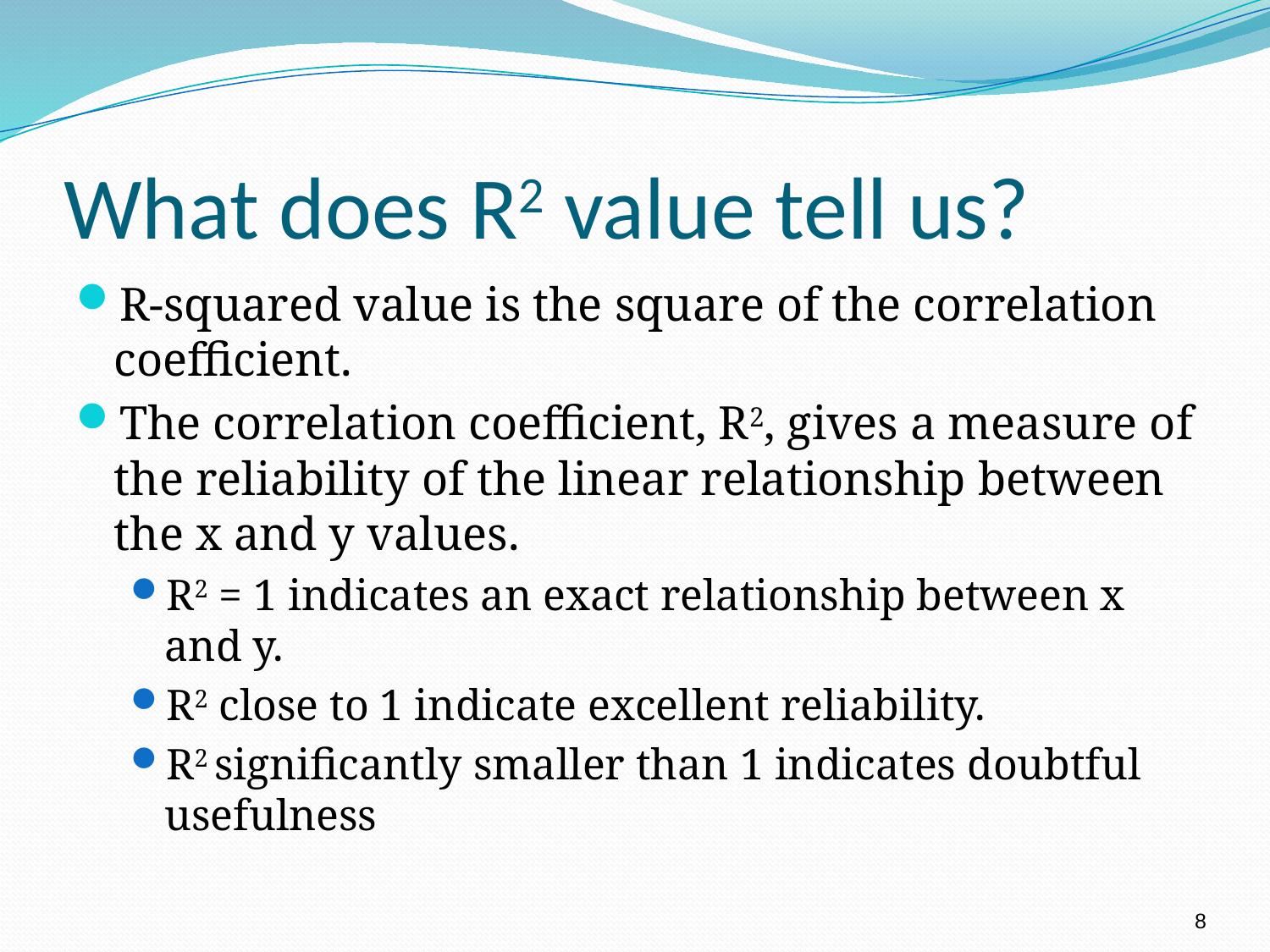

# What does R2 value tell us?
R-squared value is the square of the correlation coefficient.
The correlation coefficient, R2, gives a measure of the reliability of the linear relationship between the x and y values.
R2 = 1 indicates an exact relationship between x and y.
R2 close to 1 indicate excellent reliability.
R2 significantly smaller than 1 indicates doubtful usefulness
8